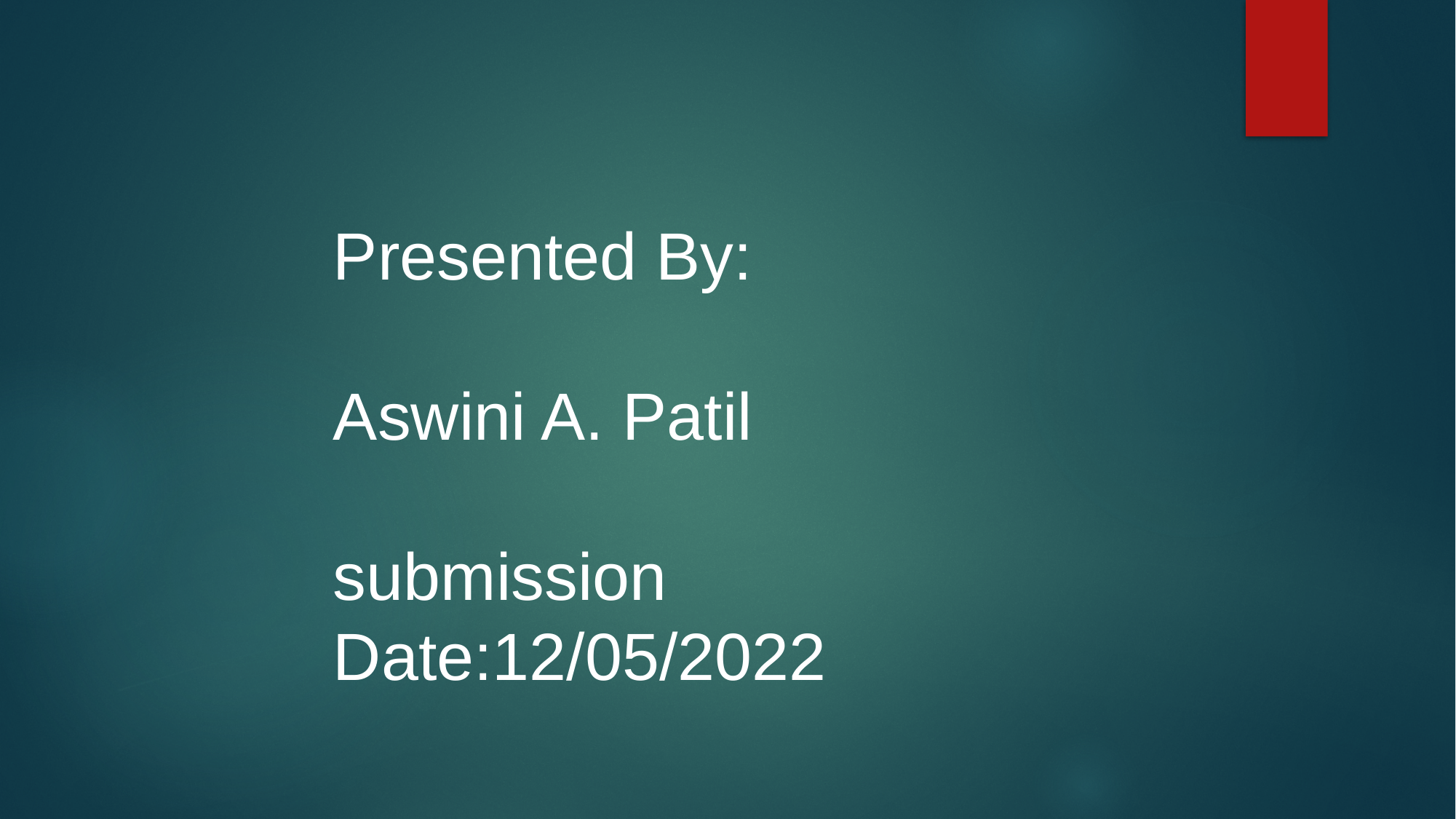

Presented By:
Aswini A. Patil

submission Date:12/05/2022